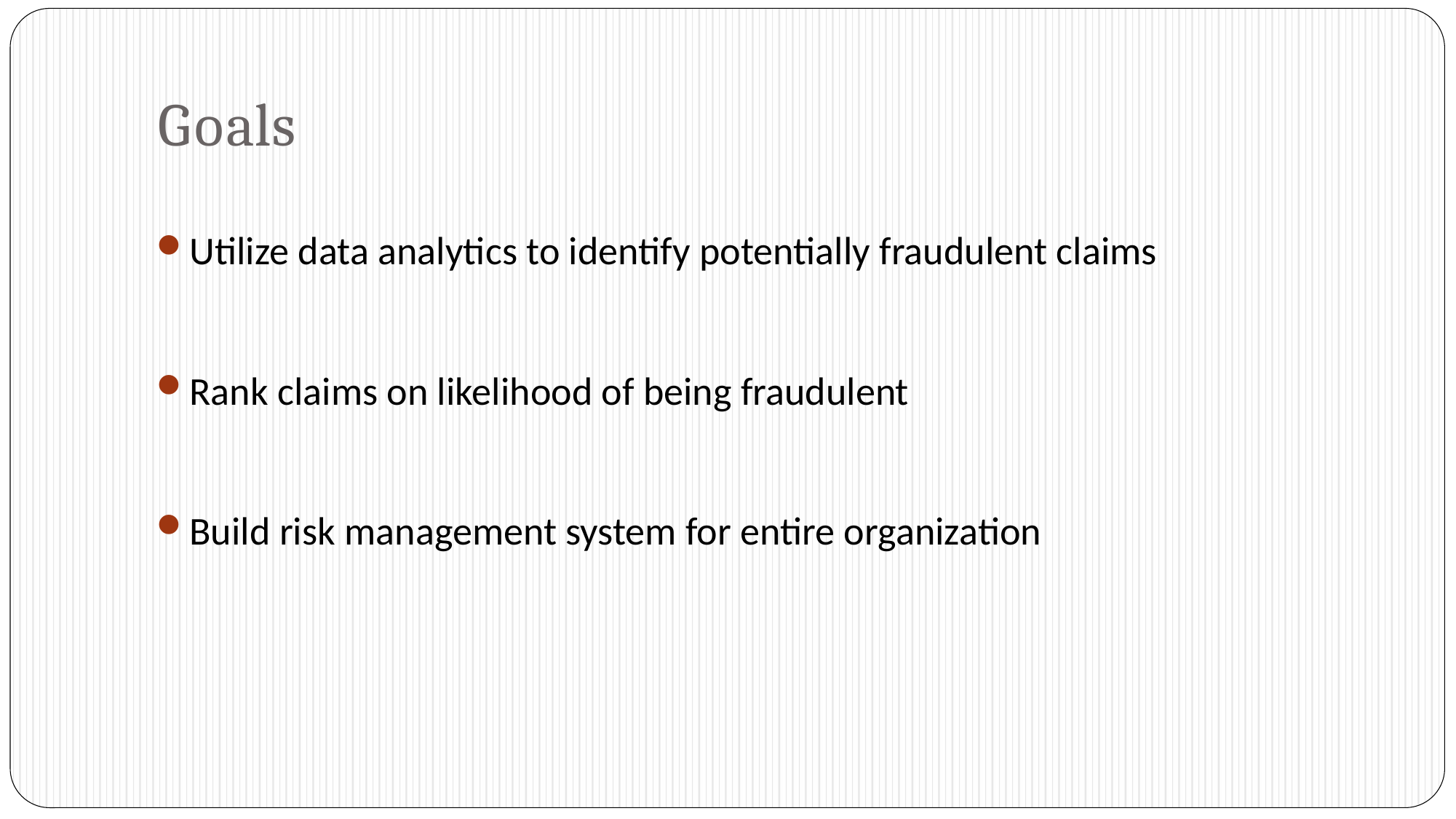

# Goals
Utilize data analytics to identify potentially fraudulent claims
Rank claims on likelihood of being fraudulent
Build risk management system for entire organization